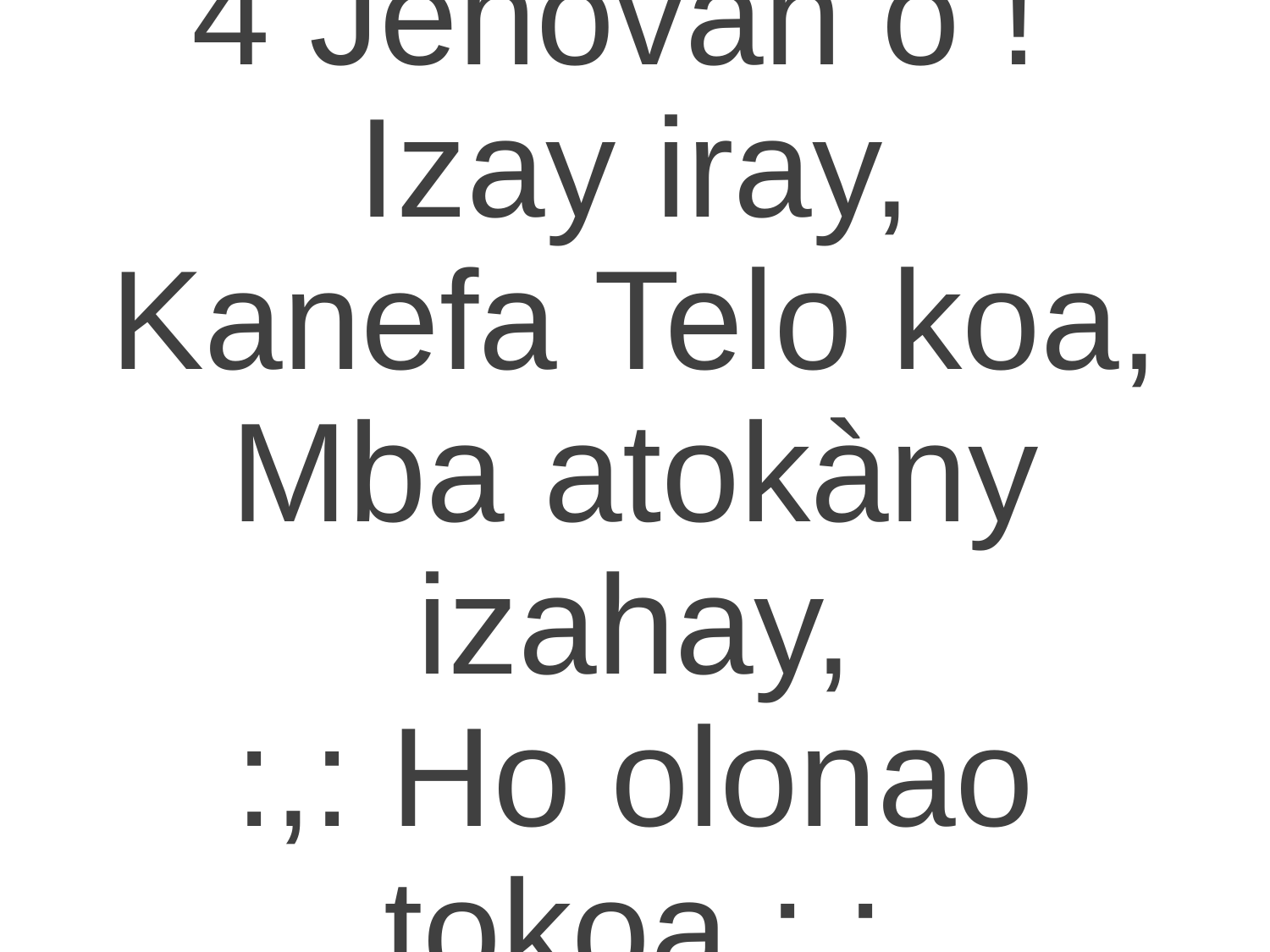

4 Jehovah ô !
Izay iray,
Kanefa Telo koa,
Mba atokàny izahay,
:,: Ho olonao tokoa :,: